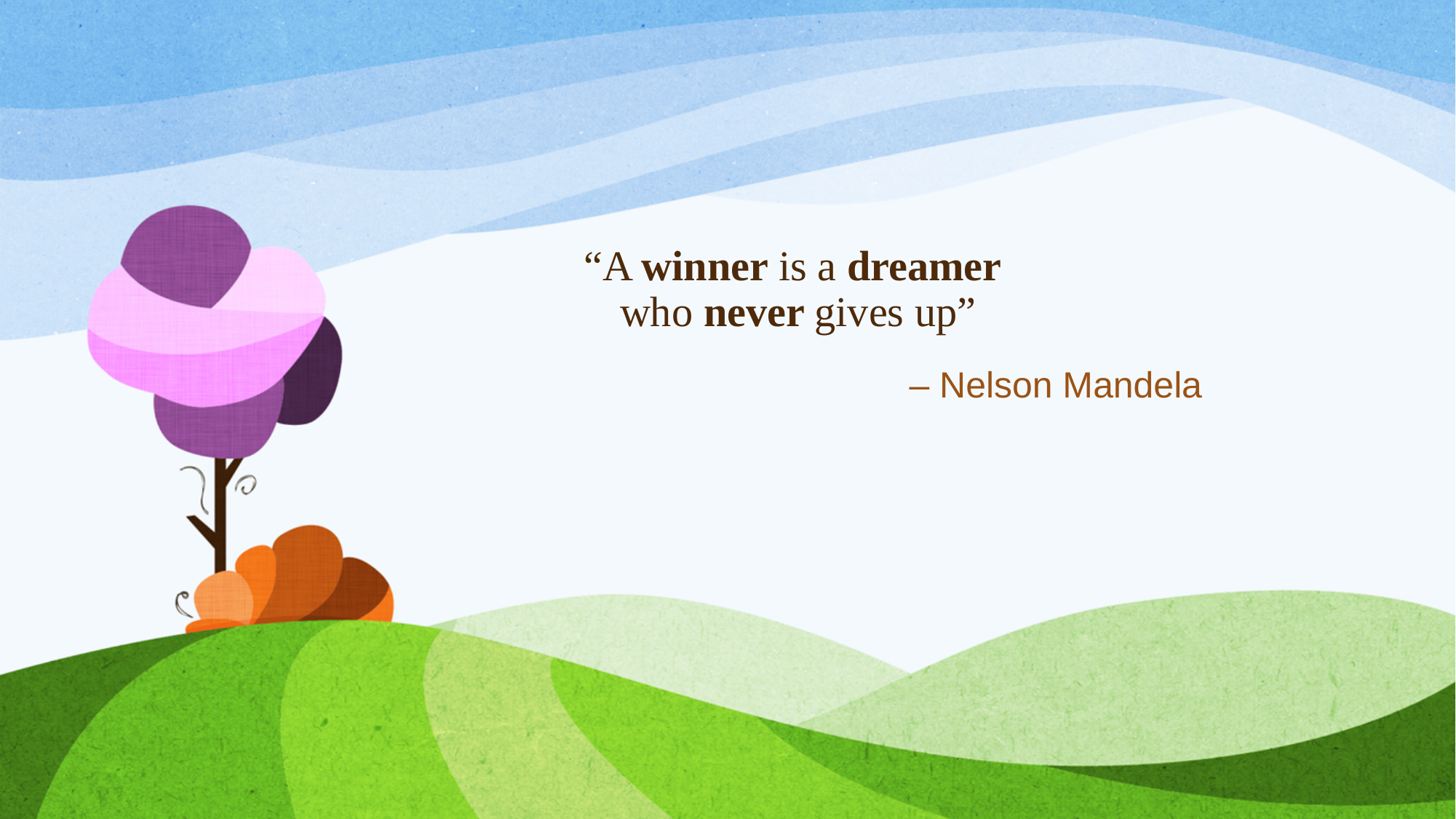

# “A winner is a dreamer who never gives up”
– Nelson Mandela